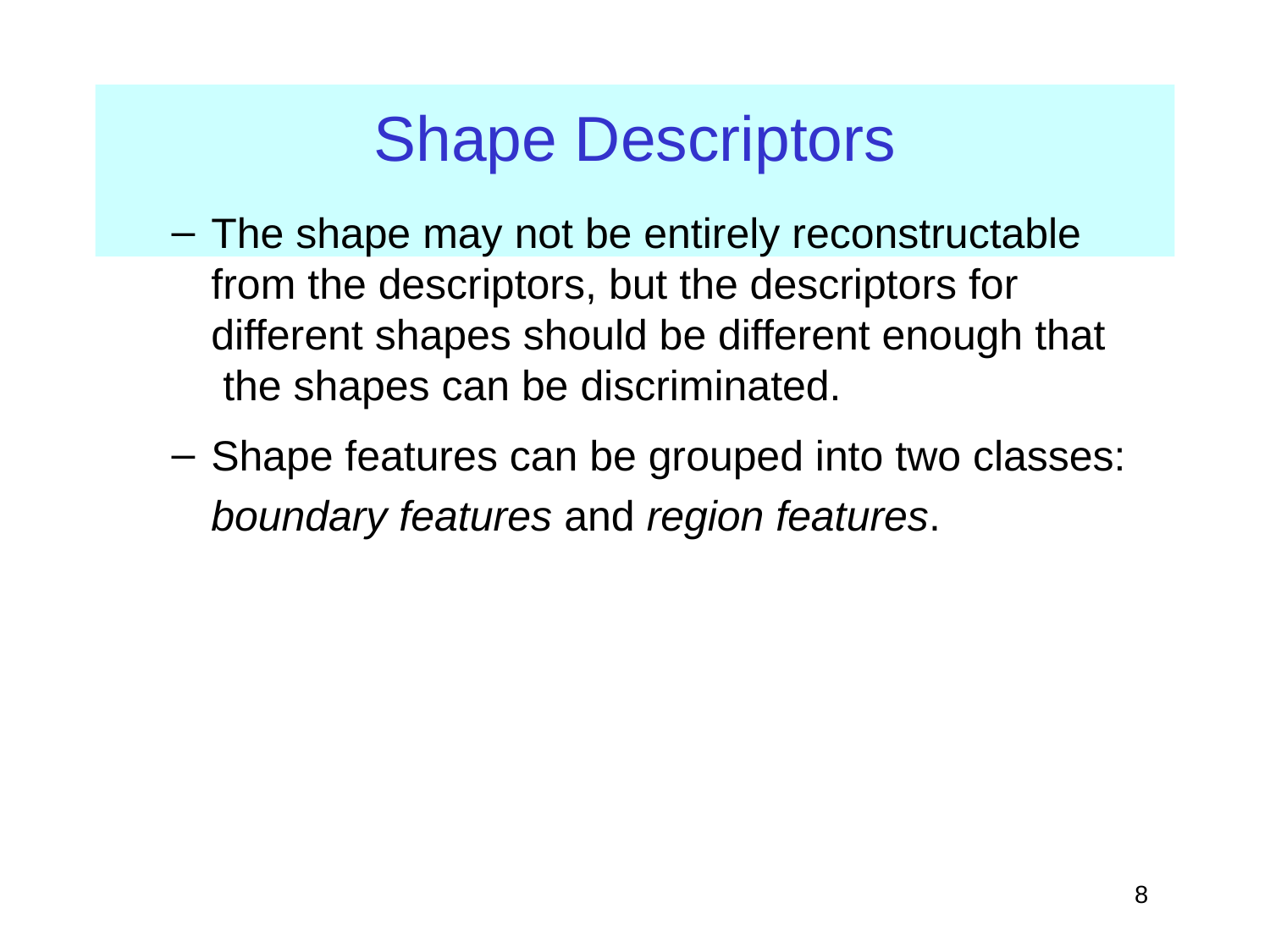

# Shape Descriptors
The shape may not be entirely reconstructable  from the descriptors, but the descriptors for  different shapes should be different enough that  the shapes can be discriminated.
Shape features can be grouped into two classes:
boundary features and region features.
8